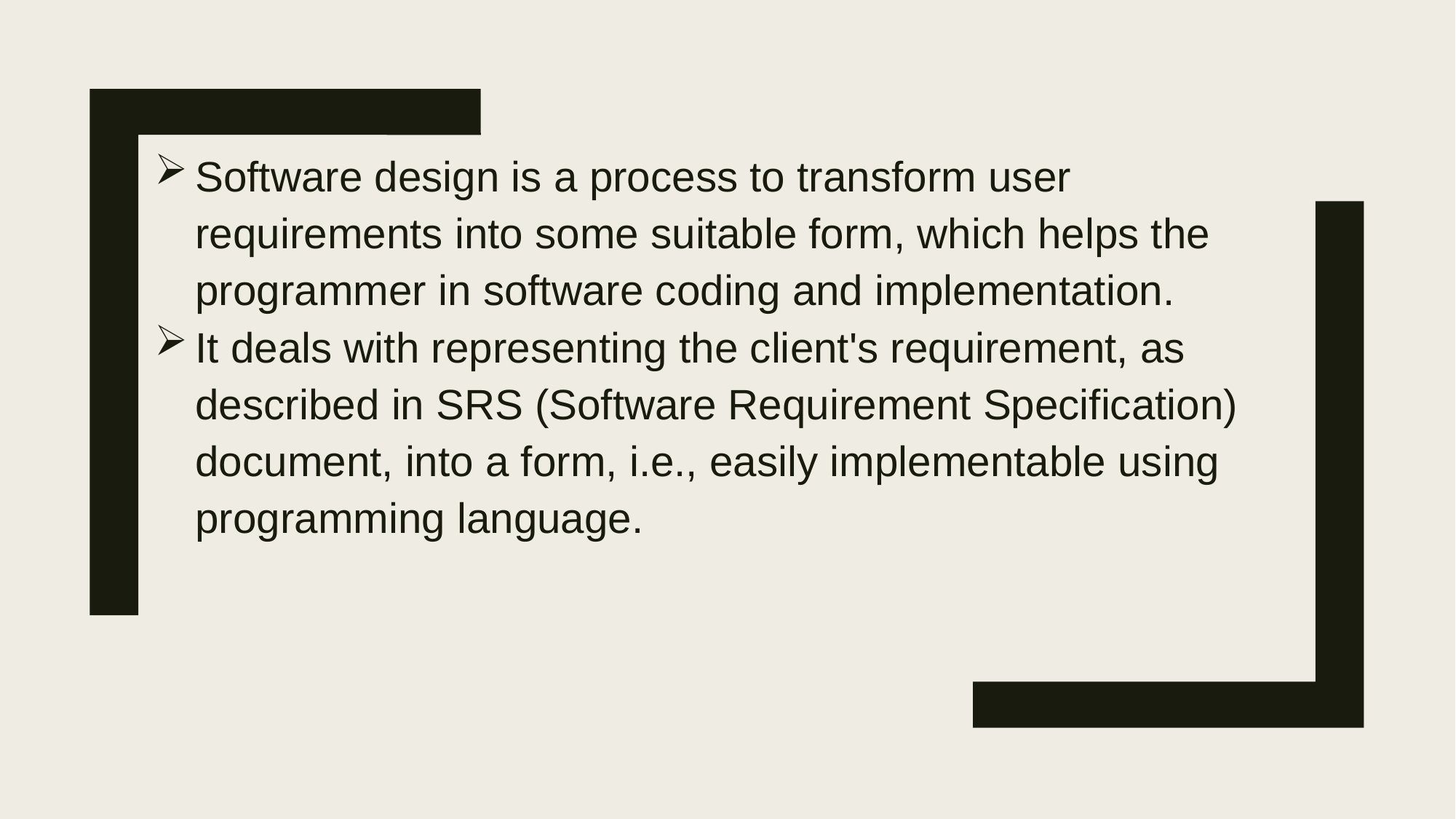

Software design is a process to transform user requirements into some suitable form, which helps the programmer in software coding and implementation.
It deals with representing the client's requirement, as described in SRS (Software Requirement Specification) document, into a form, i.e., easily implementable using programming language.